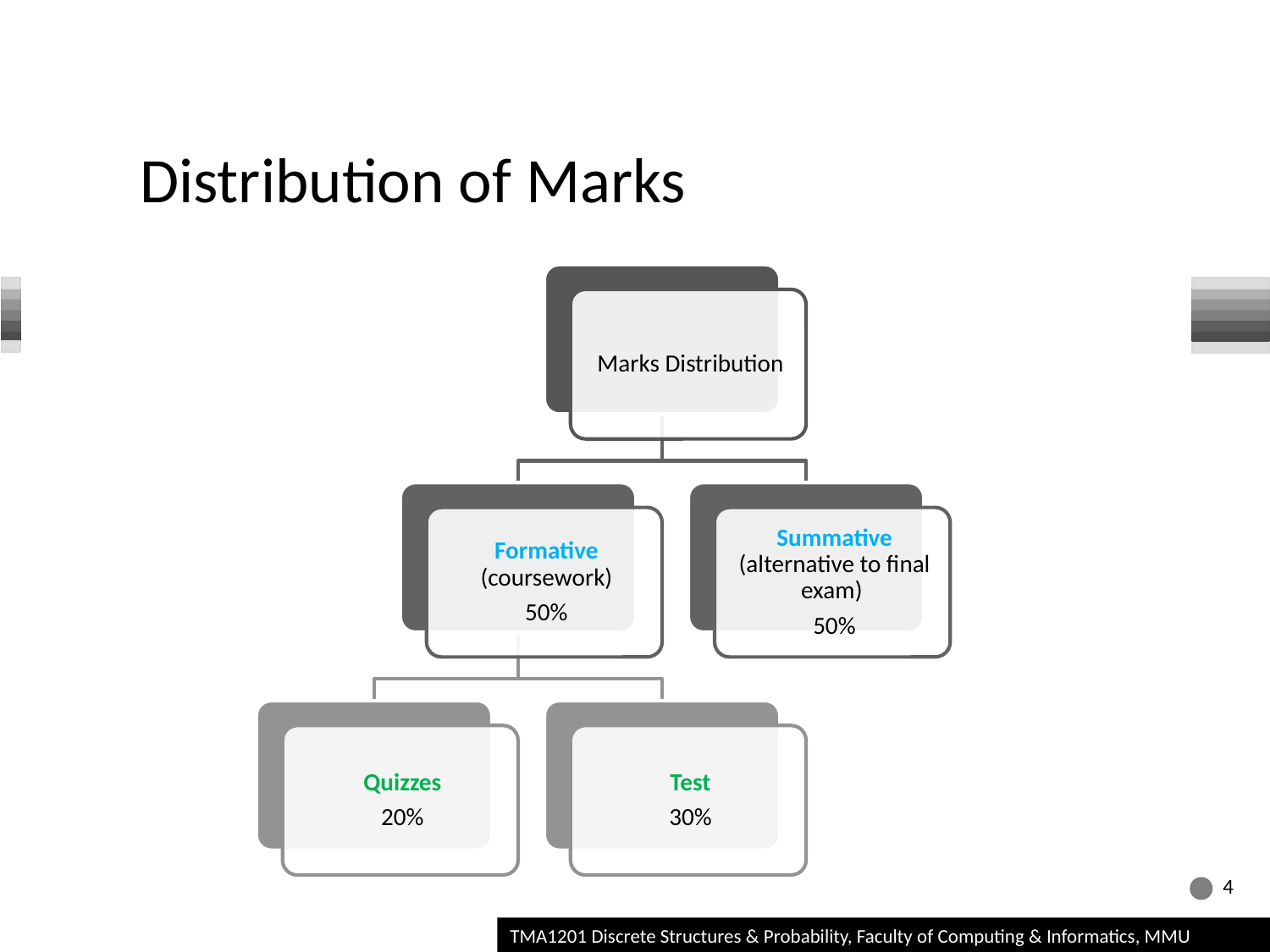

# Distribution of Marks
Marks Distribution
Formative (coursework)
50%
Quizzes
20%
Test
30%
Summative (alternative to final exam)
50%
4
TMA1201 Discrete Structures & Probability, Faculty of Computing & Informatics, MMU